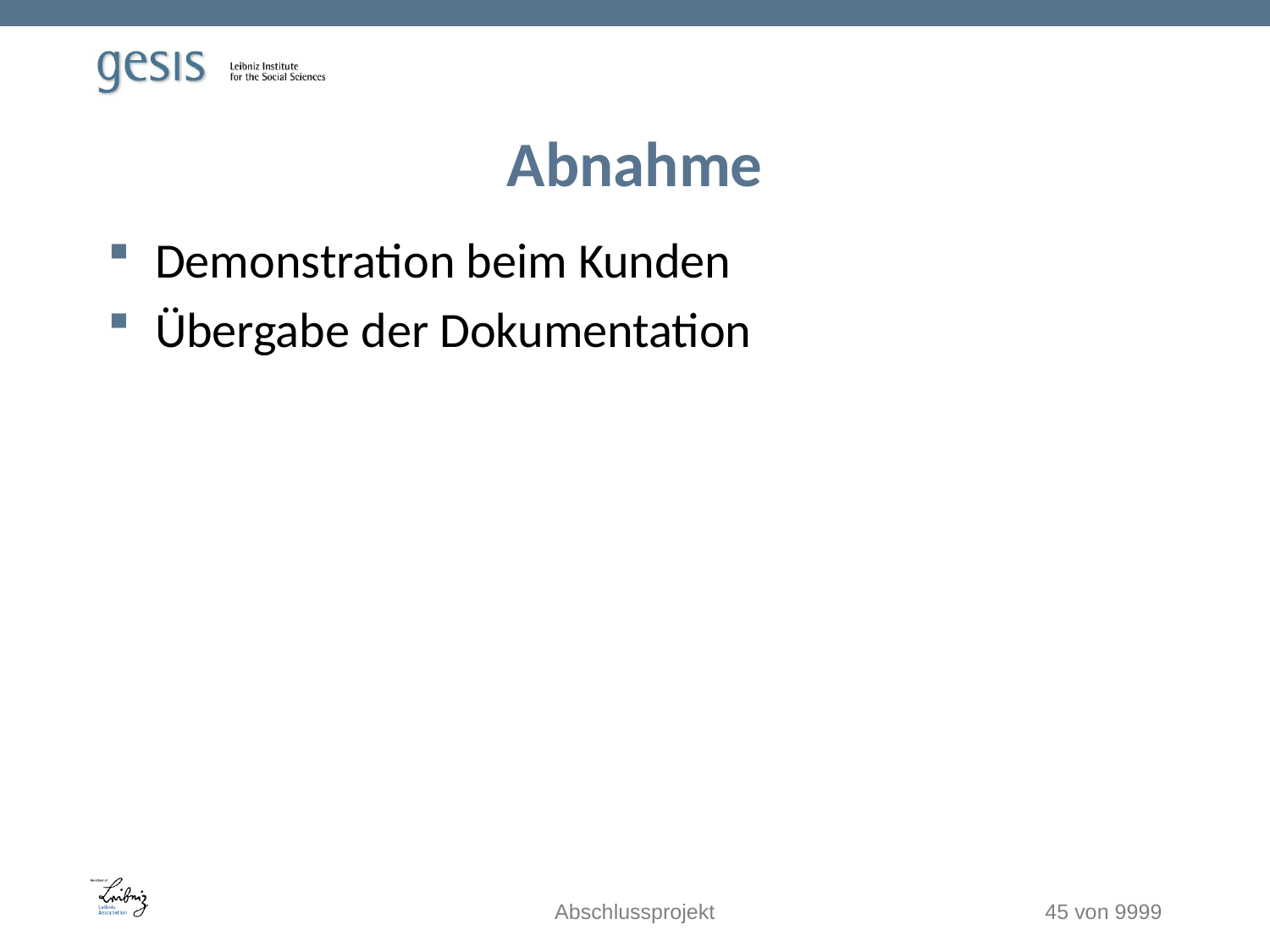

# Abnahme
Demonstration beim Kunden
Übergabe der Dokumentation
Abschlussprojekt
45 von 9999